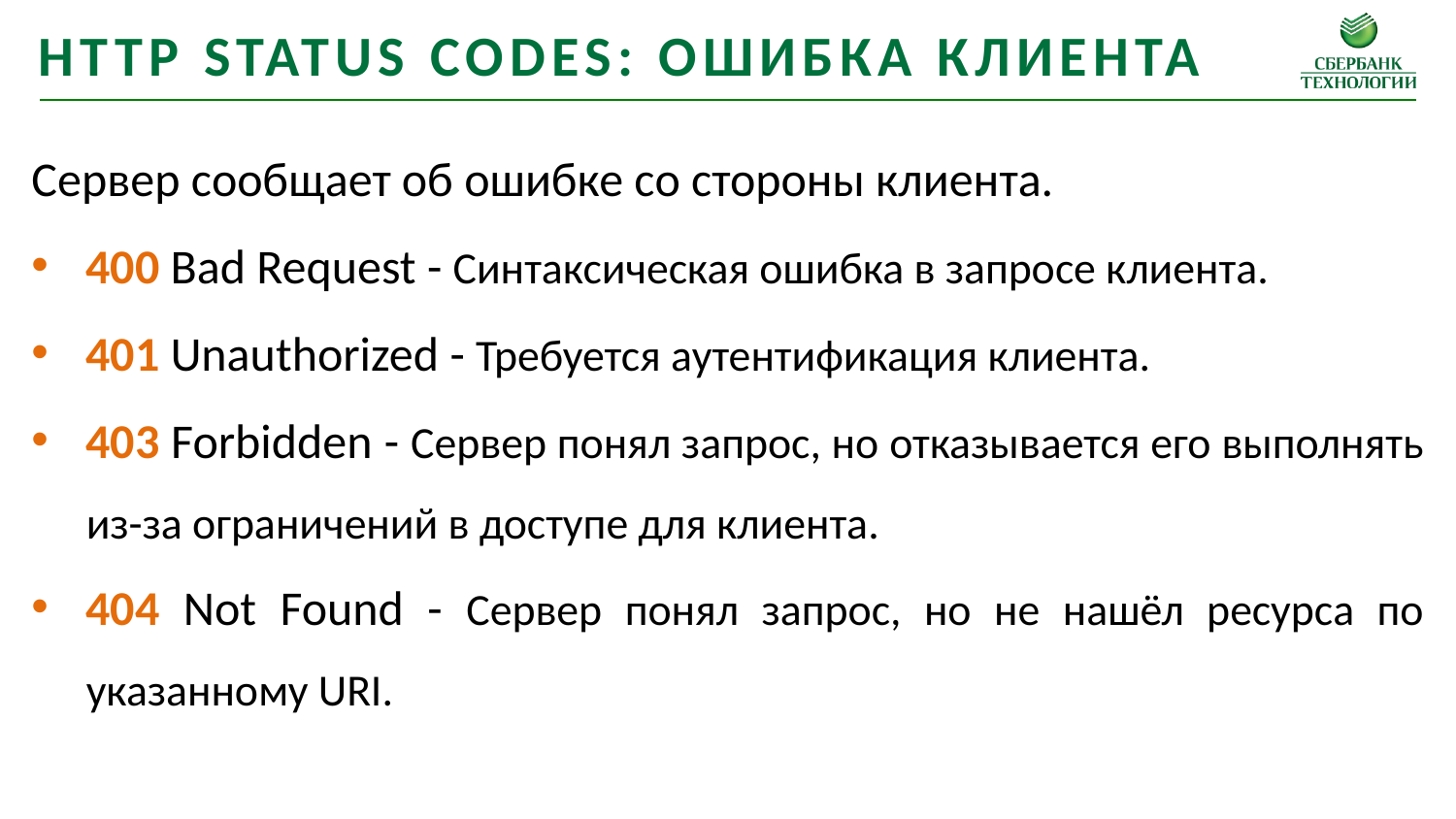

HTTP status codes: ошибка клиента
Сервер сообщает об ошибке со стороны клиента.
400 Bad Request - Синтаксическая ошибка в запросе клиента.
401 Unauthorized - Требуется аутентификация клиента.
403 Forbidden - Сервер понял запрос, но отказывается его выполнять из-за ограничений в доступе для клиента.
404 Not Found - Сервер понял запрос, но не нашёл ресурса по указанному URI.